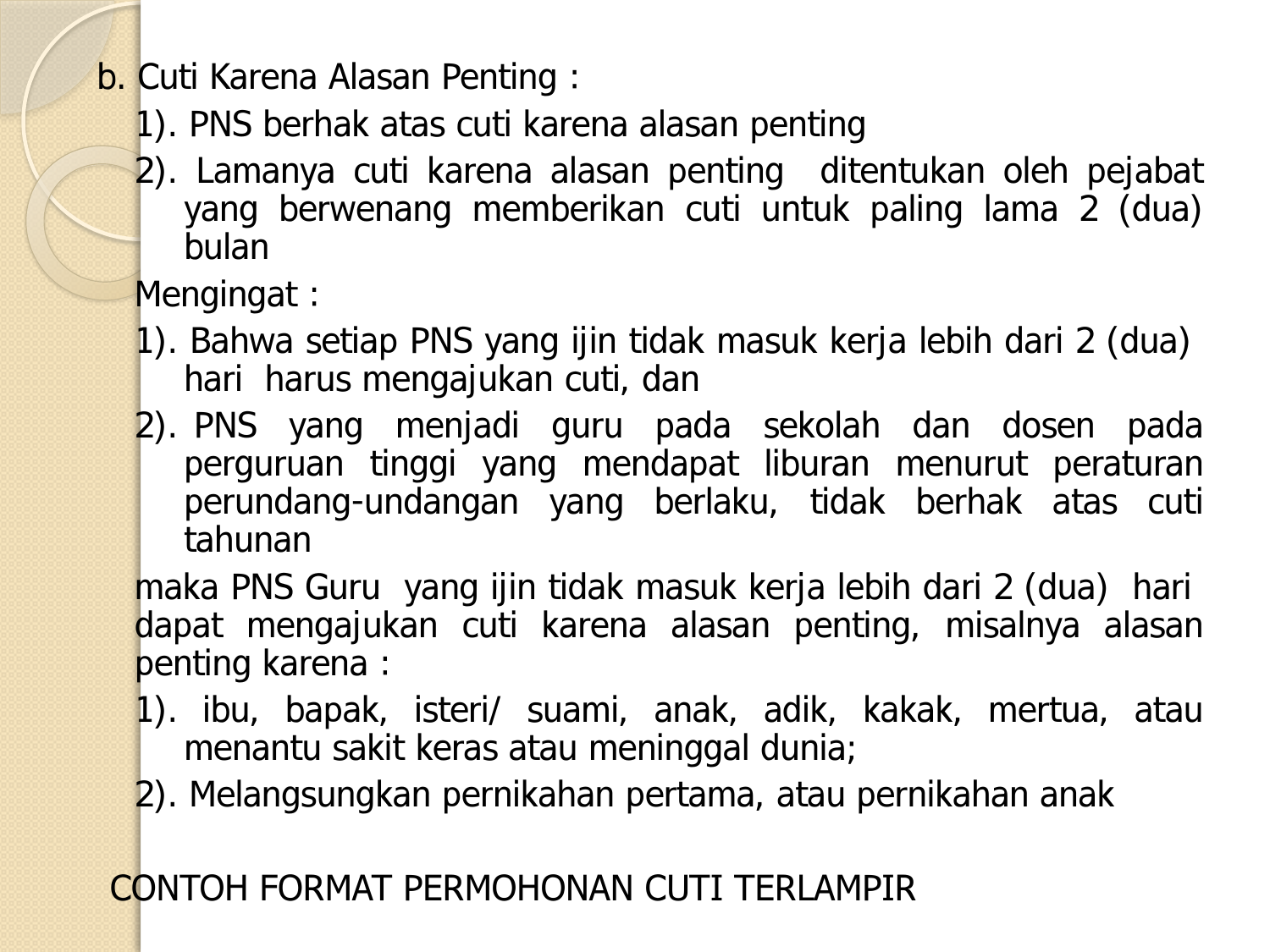

b. Cuti Karena Alasan Penting :
1). PNS berhak atas cuti karena alasan penting
2). Lamanya cuti karena alasan penting  ditentukan oleh pejabat yang berwenang memberikan cuti untuk paling lama 2 (dua) bulan
Mengingat :
1). Bahwa setiap PNS yang ijin tidak masuk kerja lebih dari 2 (dua)  hari  harus mengajukan cuti, dan
2). PNS  yang  menjadi  guru  pada  sekolah  dan  dosen  pada perguruan tinggi yang mendapat liburan menurut peraturan perundang-undangan yang berlaku, tidak berhak atas cuti tahunan
maka PNS Guru  yang ijin tidak masuk kerja lebih dari 2 (dua)  hari  dapat mengajukan cuti karena alasan penting, misalnya alasan penting karena :
1). ibu, bapak, isteri/ suami, anak, adik, kakak, mertua, atau menantu sakit keras atau meninggal dunia;
2). Melangsungkan pernikahan pertama, atau pernikahan anak

CONTOH FORMAT PERMOHONAN CUTI TERLAMPIR